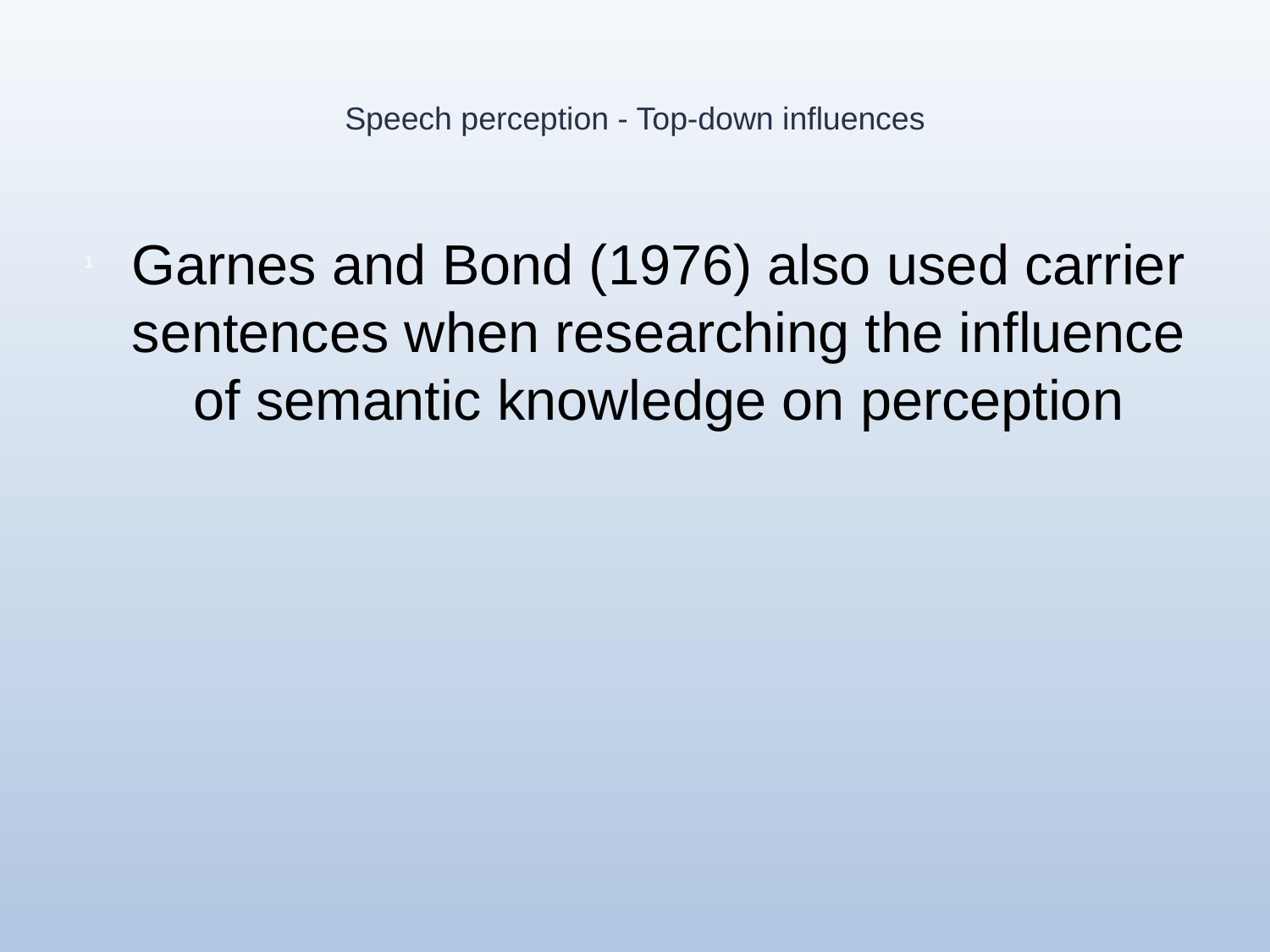

# Speech perception - Top-down influences
Garnes and Bond (1976) also used carrier sentences when researching the influence of semantic knowledge on perception